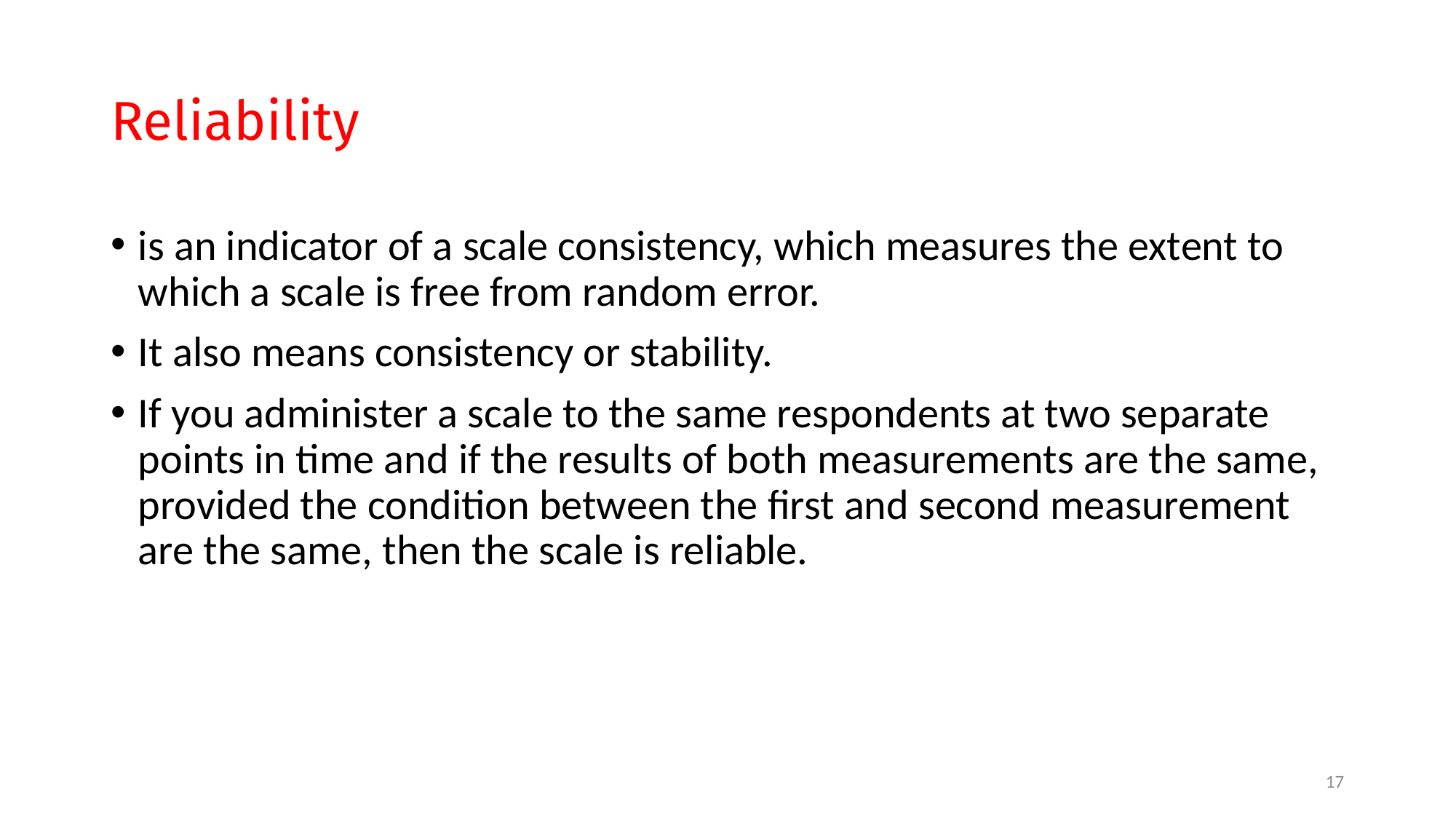

# Reliability
is an indicator of a scale consistency, which measures the extent to which a scale is free from random error.
It also means consistency or stability.
If you administer a scale to the same respondents at two separate points in time and if the results of both measurements are the same, provided the condition between the first and second measurement are the same, then the scale is reliable.

17